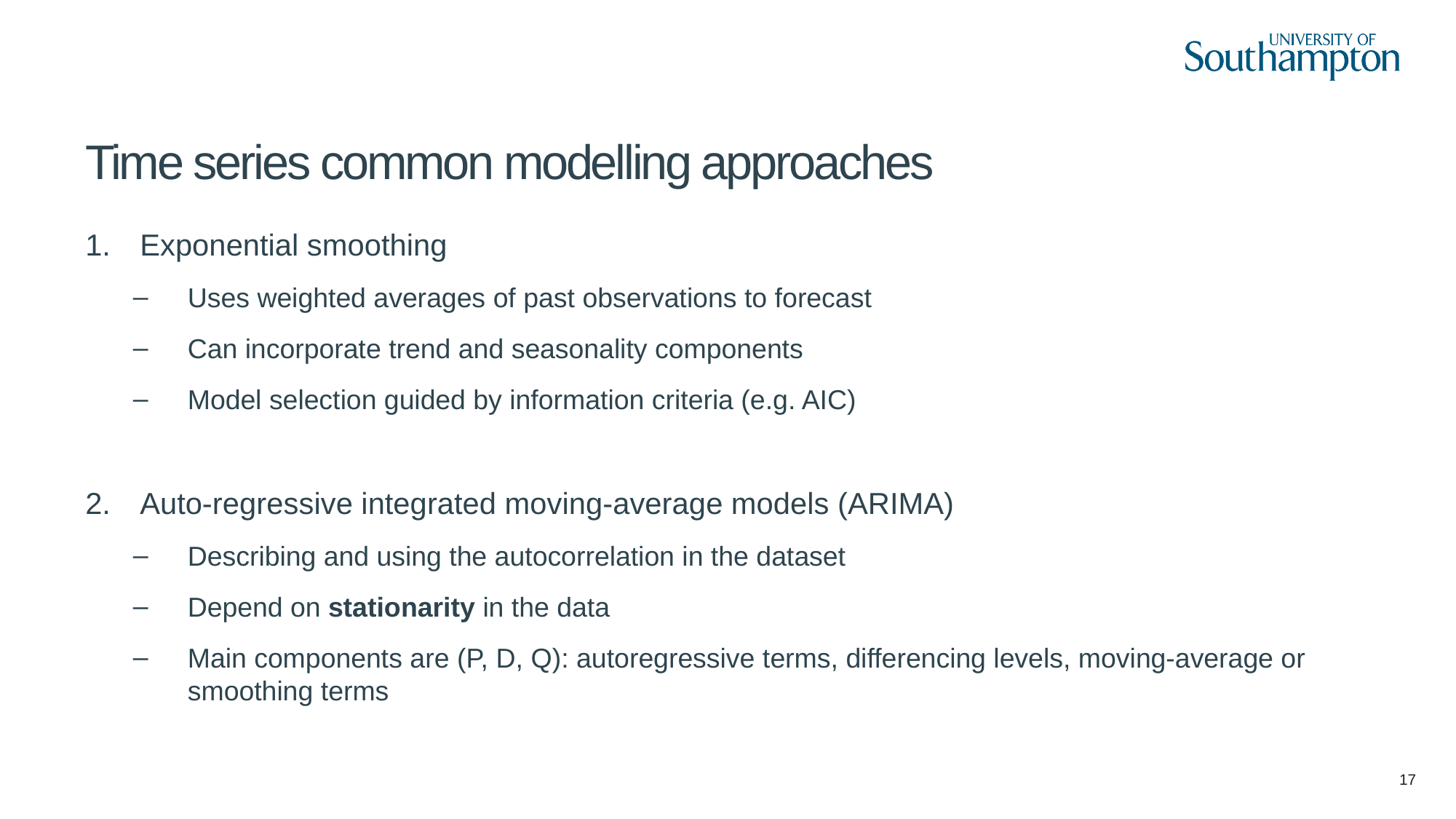

# Time series common modelling approaches
Exponential smoothing
Uses weighted averages of past observations to forecast
Can incorporate trend and seasonality components
Model selection guided by information criteria (e.g. AIC)

Auto-regressive integrated moving-average models (ARIMA)
Describing and using the autocorrelation in the dataset
Depend on stationarity in the data
Main components are (P, D, Q): autoregressive terms, differencing levels, moving-average or smoothing terms